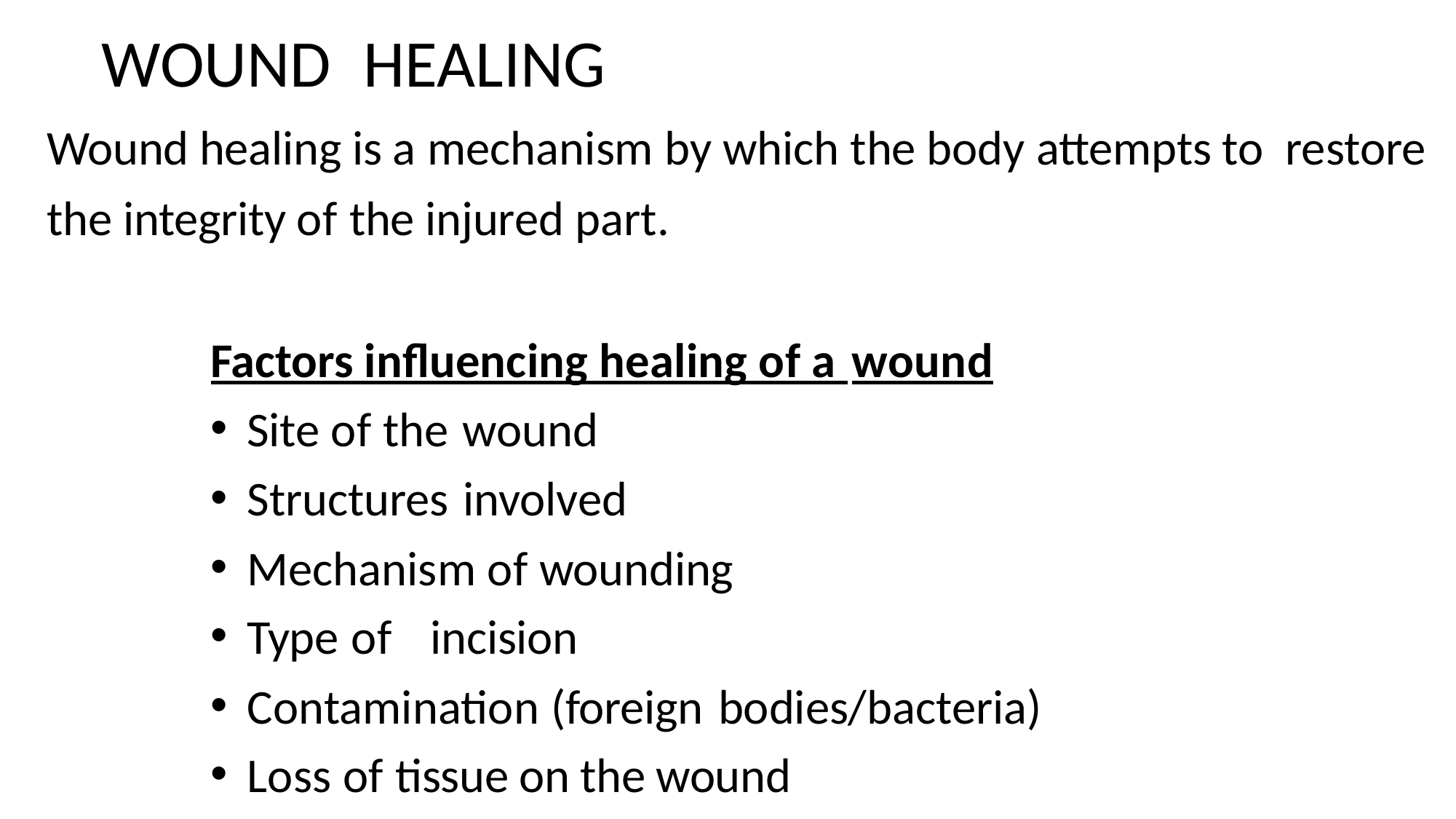

# WOUND	HEALING
Wound healing is a mechanism by which the body attempts to  restore the integrity of the injured part.

Factors influencing healing of a wound
Site of the wound
Structures involved
Mechanism of wounding
Type of	incision
Contamination (foreign bodies/bacteria)
Loss of tissue on the wound